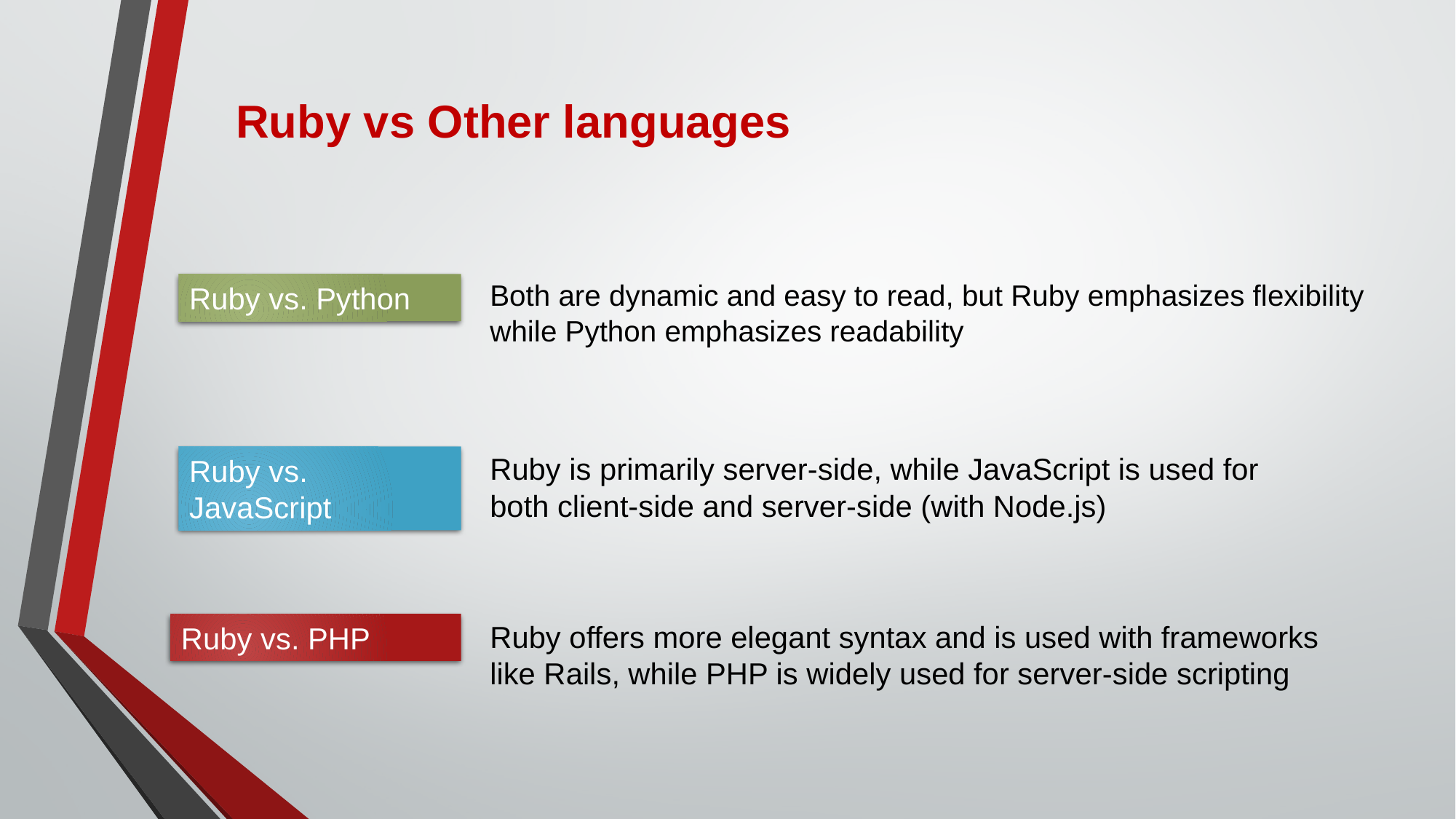

# Ruby vs Other languages
Both are dynamic and easy to read, but Ruby emphasizes flexibility while Python emphasizes readability
Ruby vs. Python
Ruby is primarily server-side, while JavaScript is used for both client-side and server-side (with Node.js)
Ruby vs. JavaScript
Ruby offers more elegant syntax and is used with frameworks like Rails, while PHP is widely used for server-side scripting
Ruby vs. PHP